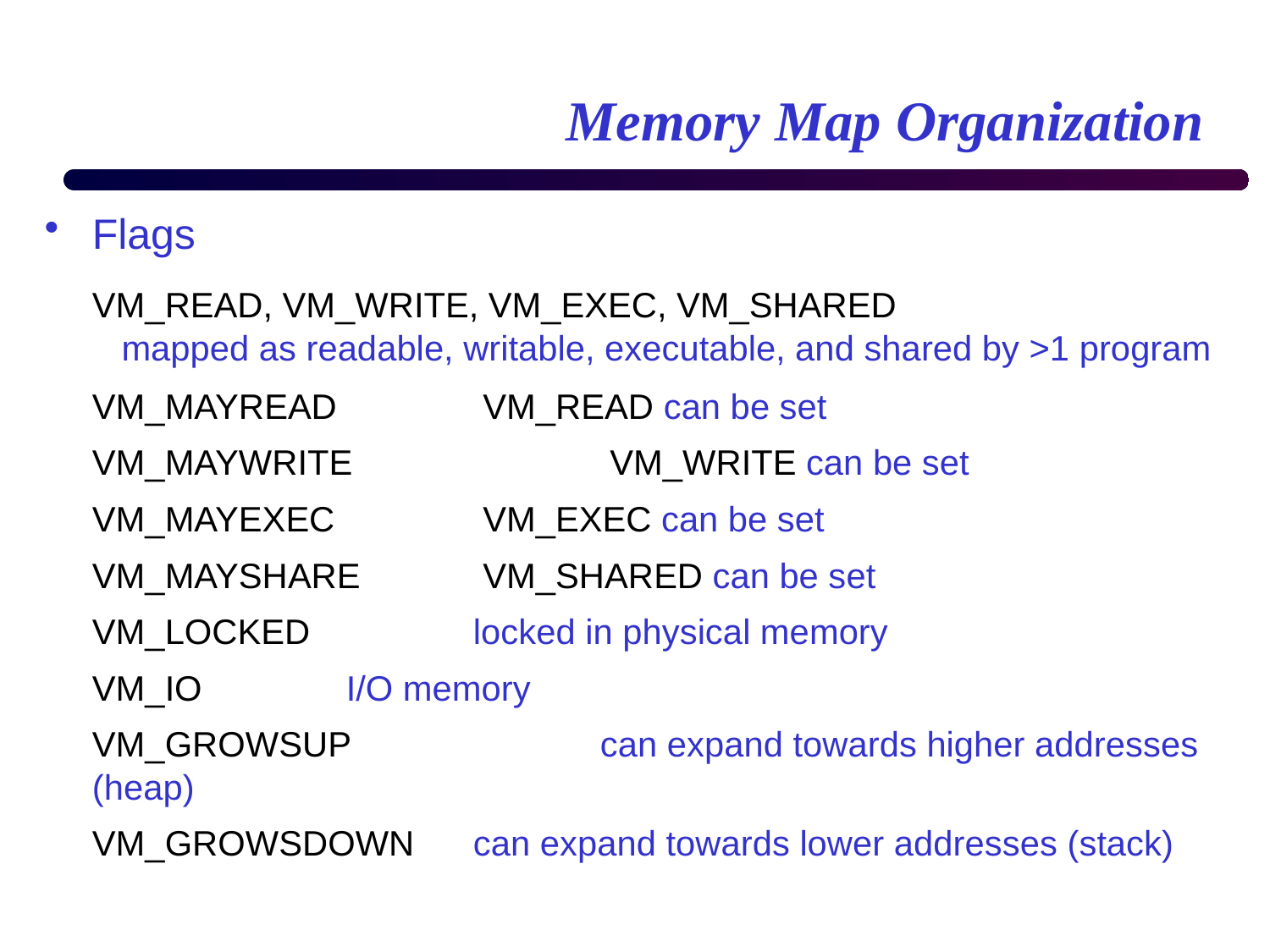

# Memory Map Organization
Flags
	VM_READ, VM_WRITE, VM_EXEC, VM_SHARED
   mapped as readable, writable, executable, and shared by >1 program
	VM_MAYREAD		 VM_READ can be set
	VM_MAYWRITE		 VM_WRITE can be set
	VM_MAYEXEC		 VM_EXEC can be set
	VM_MAYSHARE	 VM_SHARED can be set
	VM_LOCKED		locked in physical memory
	VM_IO		I/O memory
	VM_GROWSUP		can expand towards higher addresses (heap)
	VM_GROWSDOWN	can expand towards lower addresses (stack)